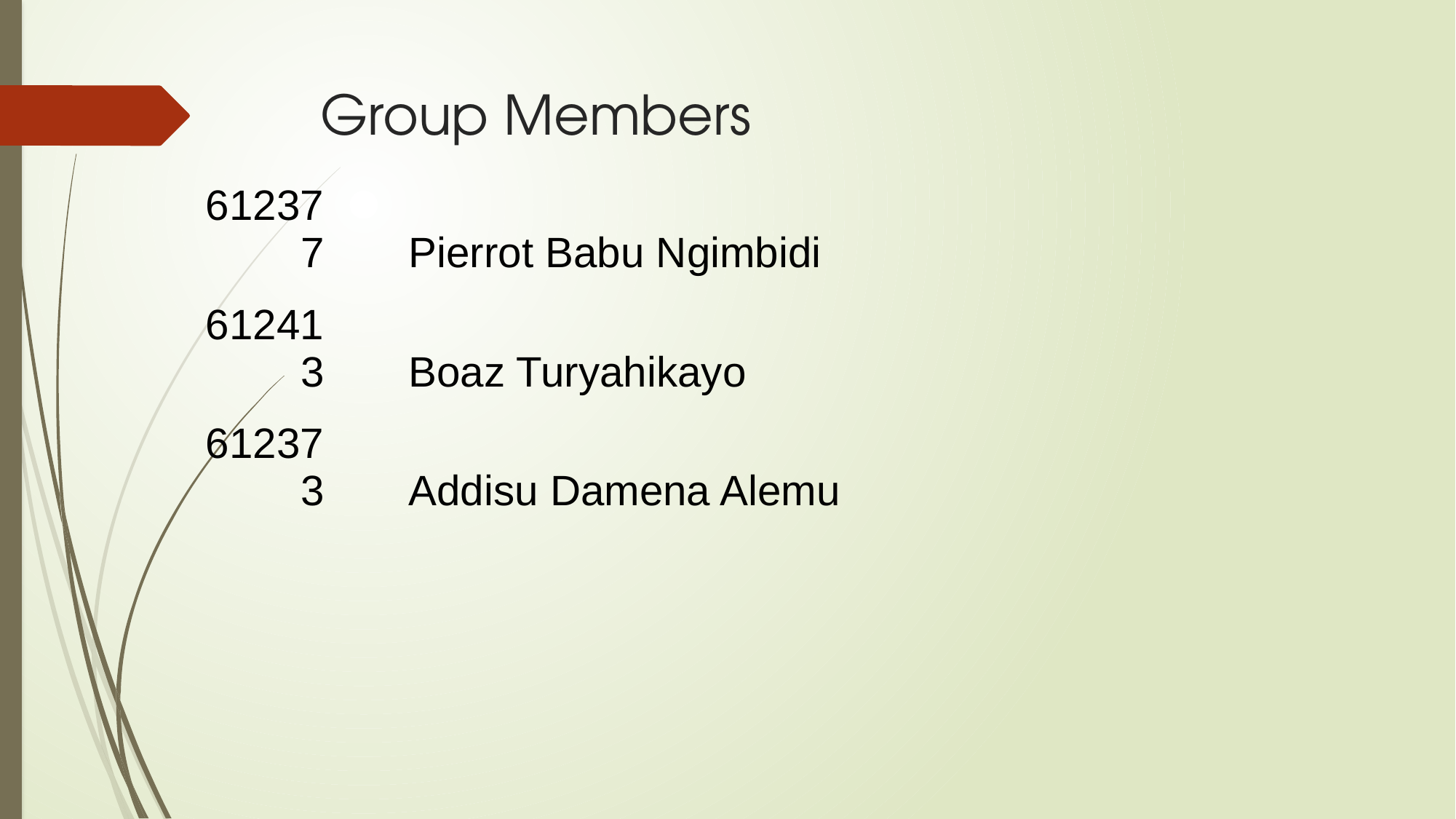

# Group Members
| 612377 | Pierrot Babu Ngimbidi |
| --- | --- |
| 612413 | Boaz Turyahikayo |
| 612373 | Addisu Damena Alemu |